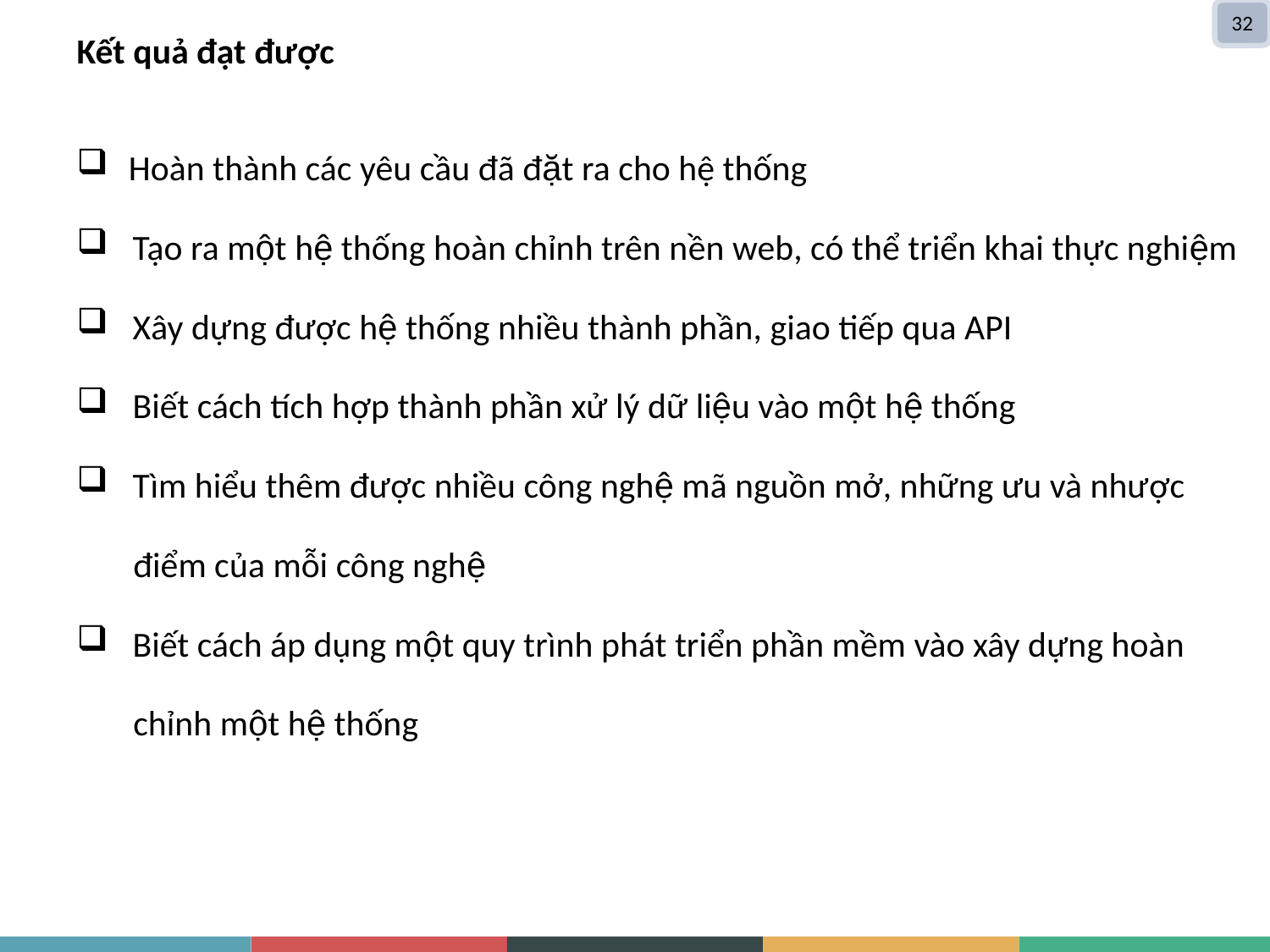

32
Kết quả đạt được
  Hoàn thành các yêu cầu đã đặt ra cho hệ thống
   Tạo ra một hệ thống hoàn chỉnh trên nền web, có thể triển khai thực nghiệm
   Xây dựng được hệ thống nhiều thành phần, giao tiếp qua API
   Biết cách tích hợp thành phần xử lý dữ liệu vào một hệ thống
   Tìm hiểu thêm được nhiều công nghệ mã nguồn mở, những ưu và nhược
       điểm của mỗi công nghệ
   Biết cách áp dụng một quy trình phát triển phần mềm vào xây dựng hoàn
       chỉnh một hệ thống